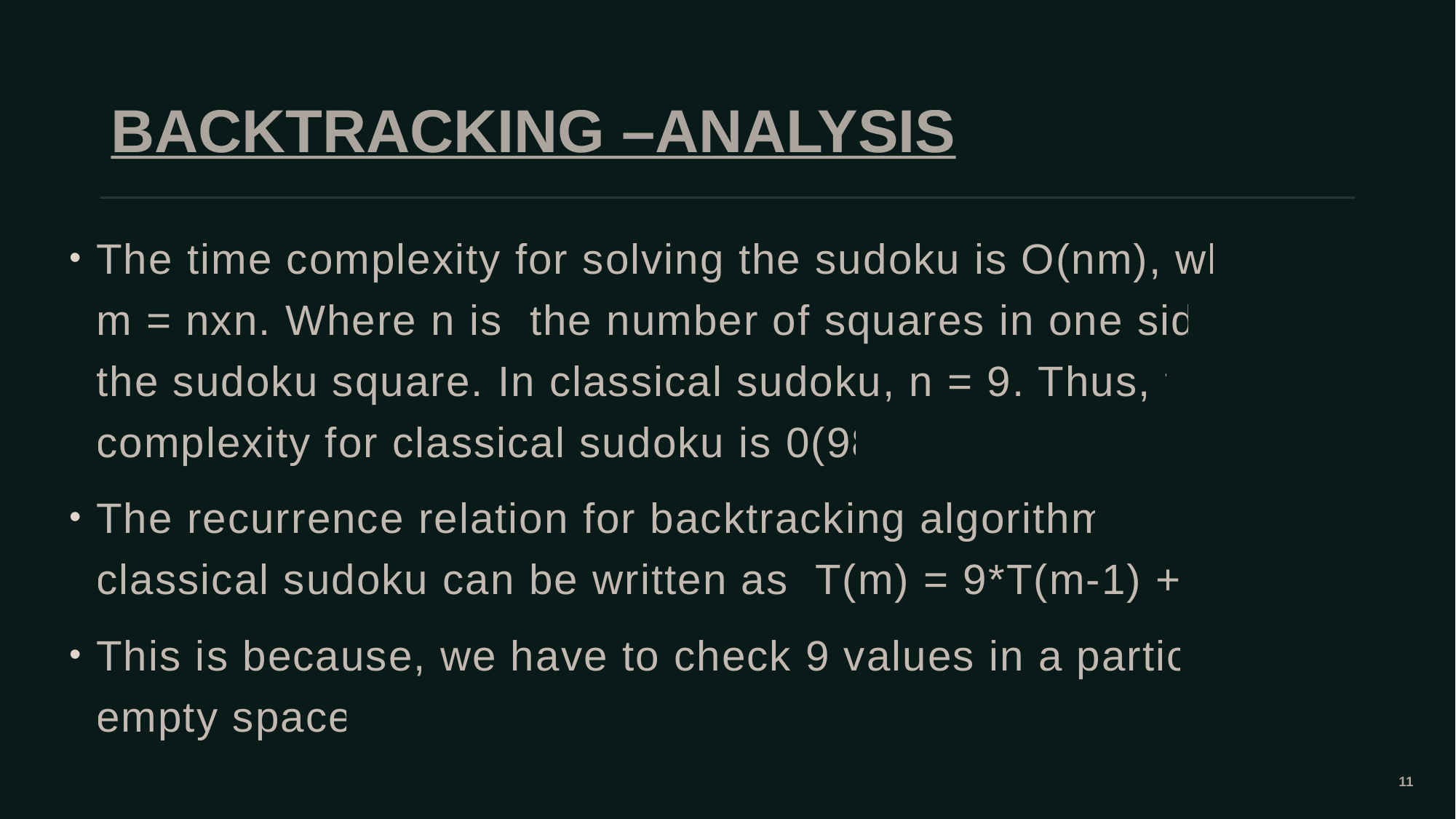

# BACKTRACKING –ANALYSIS
The time complexity for solving the sudoku is O(nm), where m = nxn. Where n is  the number of squares in one side of the sudoku square. In classical sudoku, n = 9. Thus, time complexity for classical sudoku is 0(98¹).
The recurrence relation for backtracking algorithm for classical sudoku can be written as  T(m) = 9*T(m-1) + 0(1)
This is because, we have to check 9 values in a particular empty space.

11